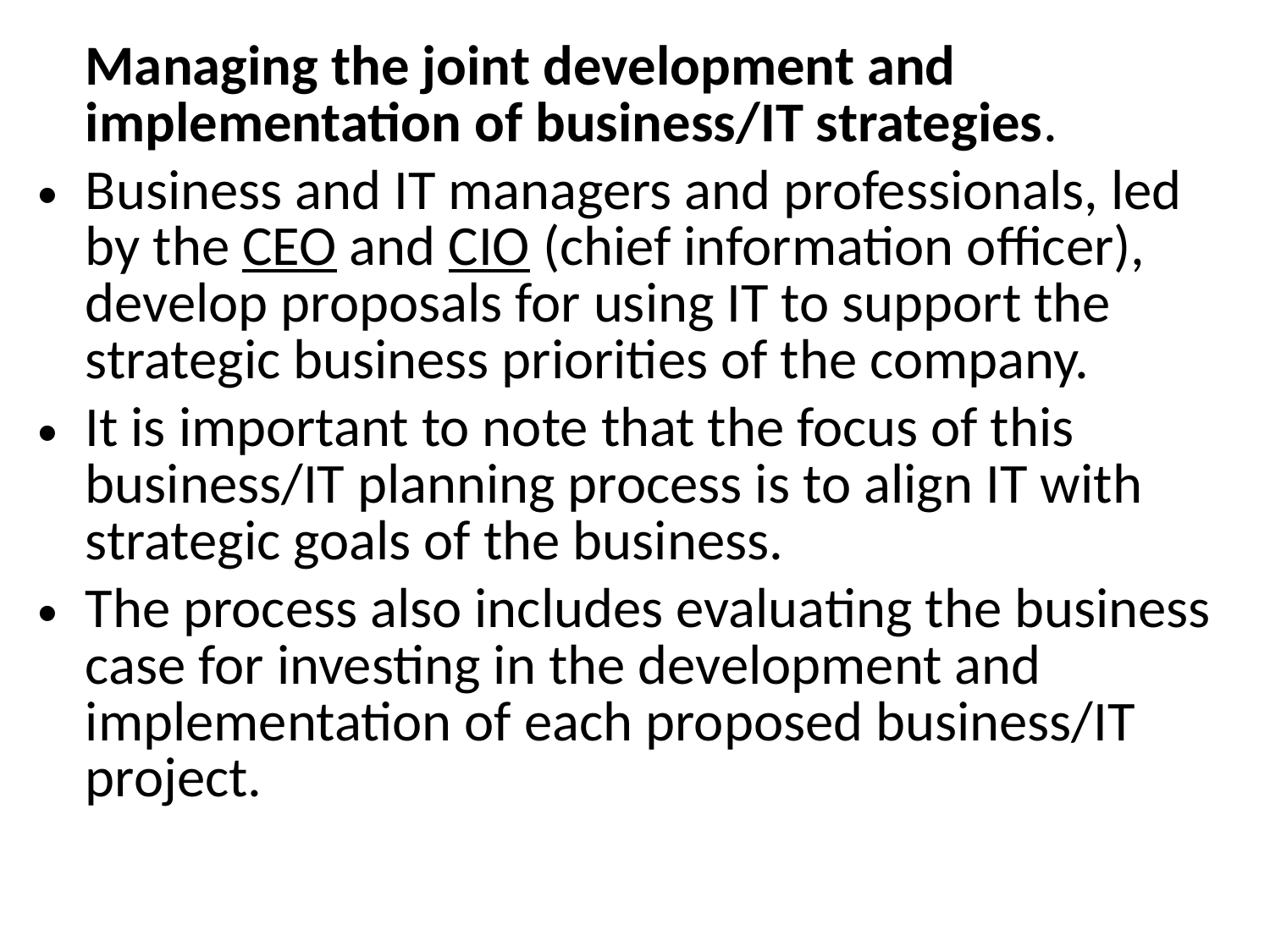

Managing the joint development and implementation of business/IT strategies.
Business and IT managers and professionals, led by the CEO and CIO (chief information officer), develop proposals for using IT to support the strategic business priorities of the company.
It is important to note that the focus of this business/IT planning process is to align IT with strategic goals of the business.
The process also includes evaluating the business case for investing in the development and implementation of each proposed business/IT project.